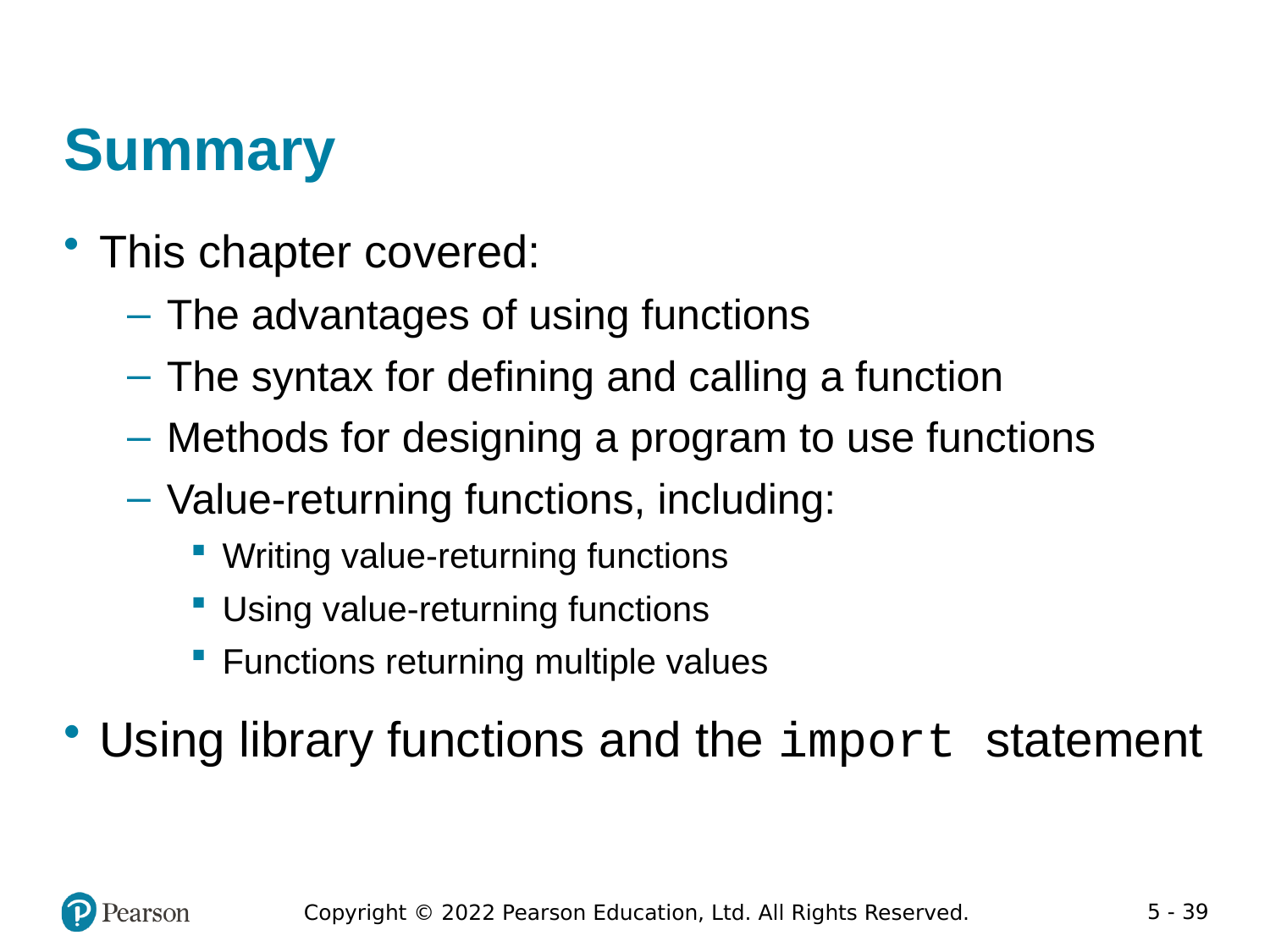

# Summary
This chapter covered:
The advantages of using functions
The syntax for defining and calling a function
Methods for designing a program to use functions
Value-returning functions, including:
Writing value-returning functions
Using value-returning functions
Functions returning multiple values
Using library functions and the import statement